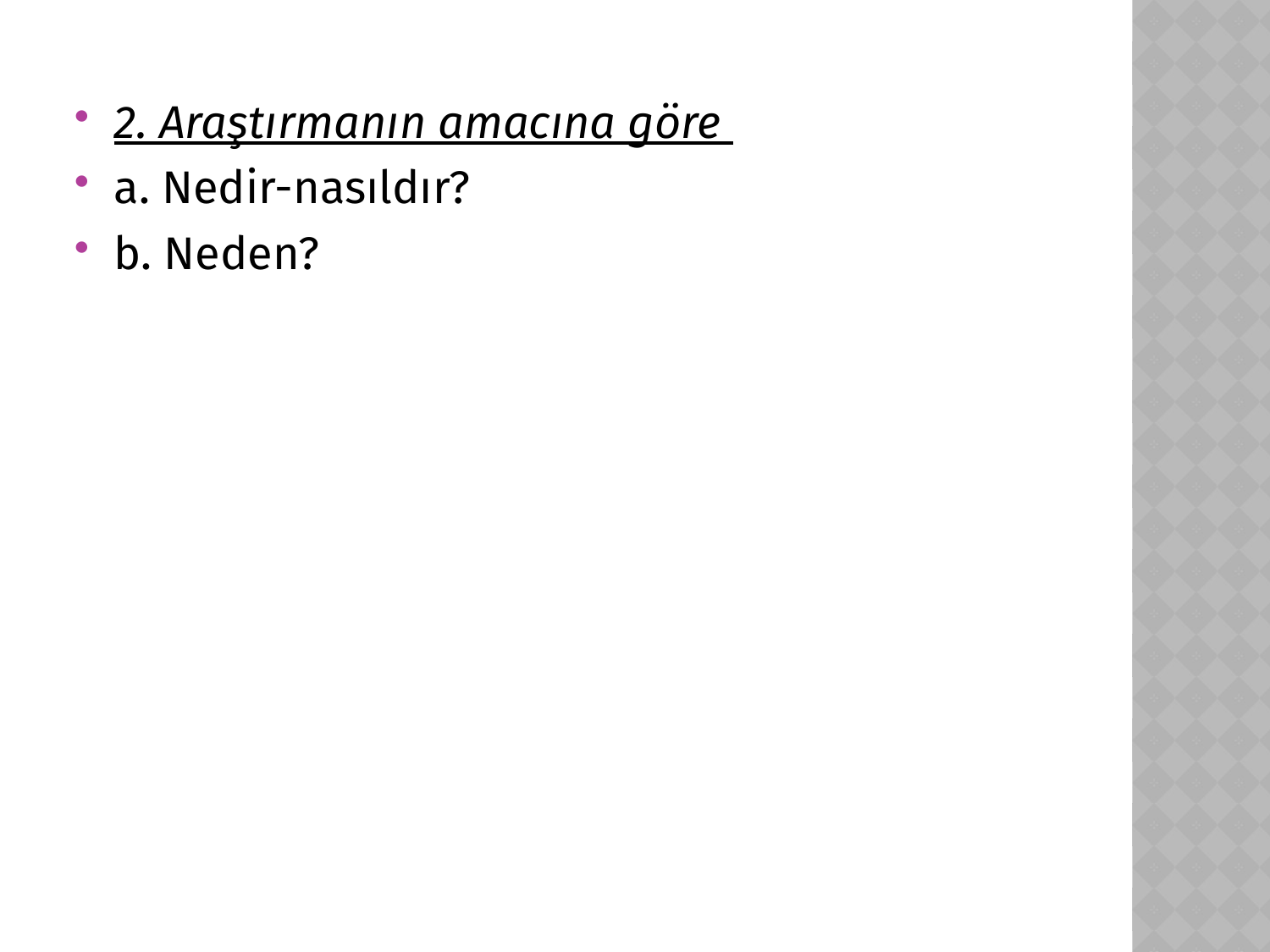

2. Araştırmanın amacına göre
a. Nedir-nasıldır?
b. Neden?